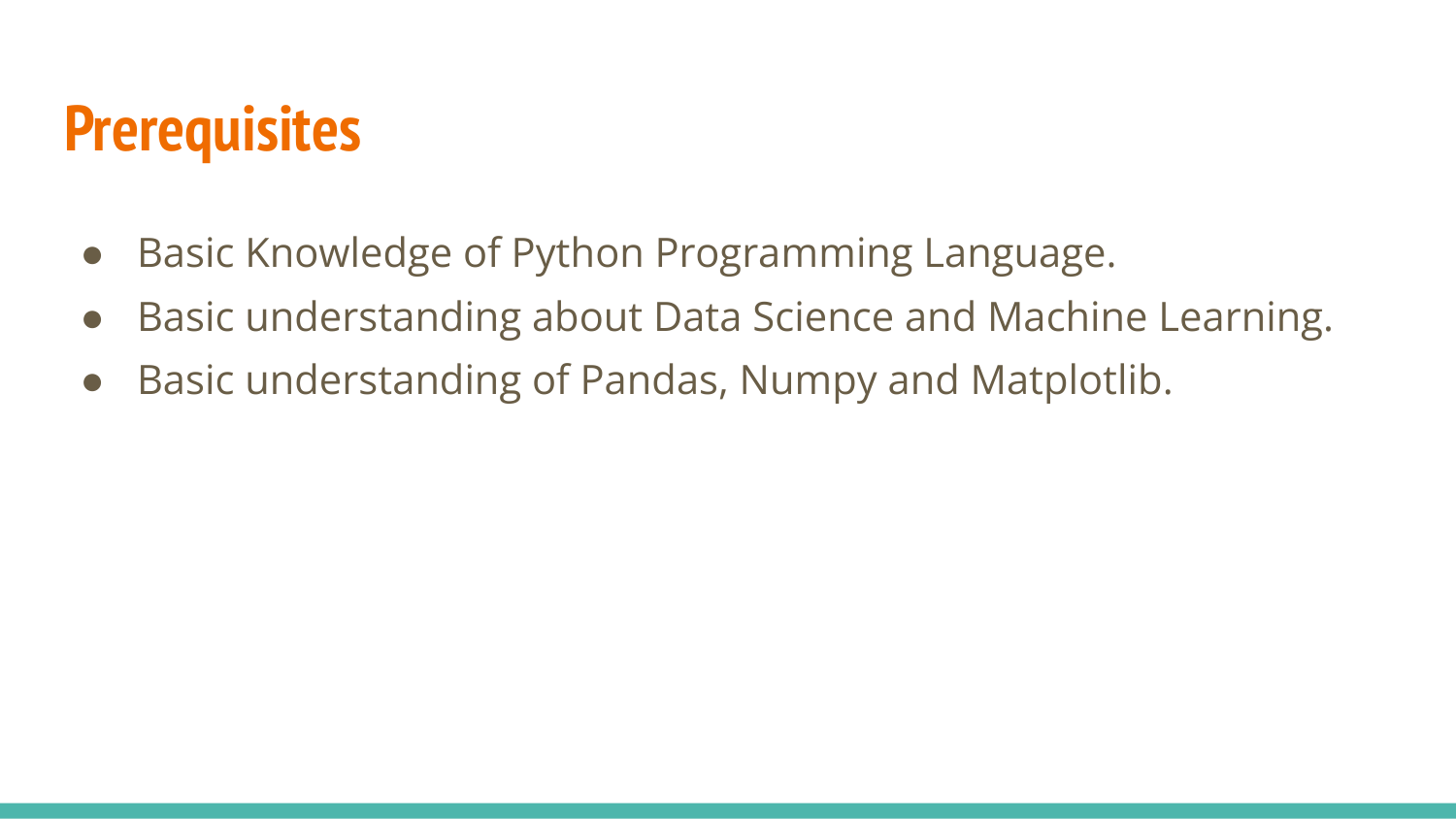

# Prerequisites
Basic Knowledge of Python Programming Language.
Basic understanding about Data Science and Machine Learning.
Basic understanding of Pandas, Numpy and Matplotlib.